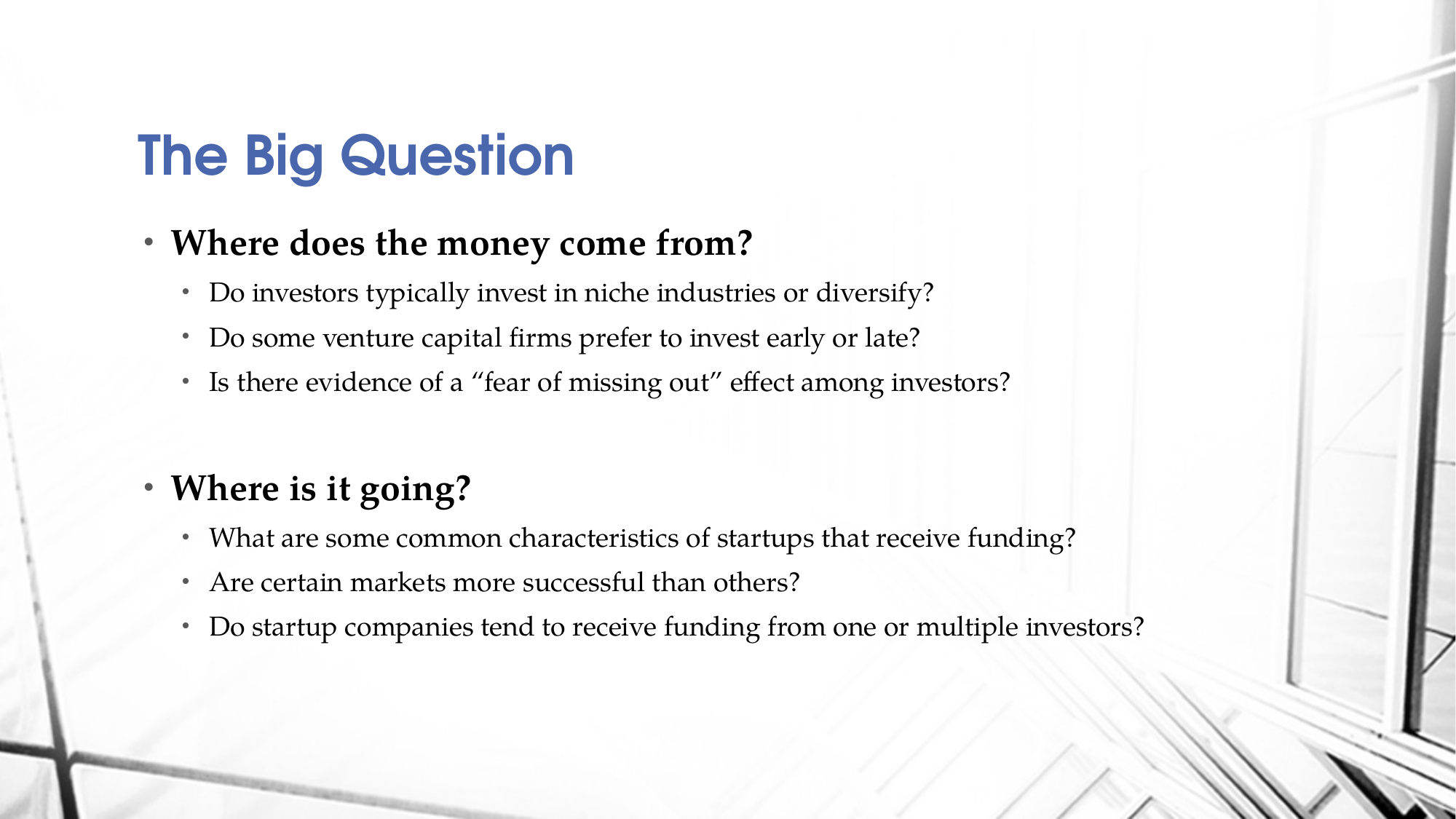

# The Big Question
Where does the money come from?
Do investors typically invest in niche industries or diversify?
Do some venture capital firms prefer to invest early or late?
Is there evidence of a “fear of missing out” effect among investors?

Where is it going?
What are some common characteristics of startups that receive funding?
Are certain markets more successful than others?
Do startup companies tend to receive funding from one or multiple investors?